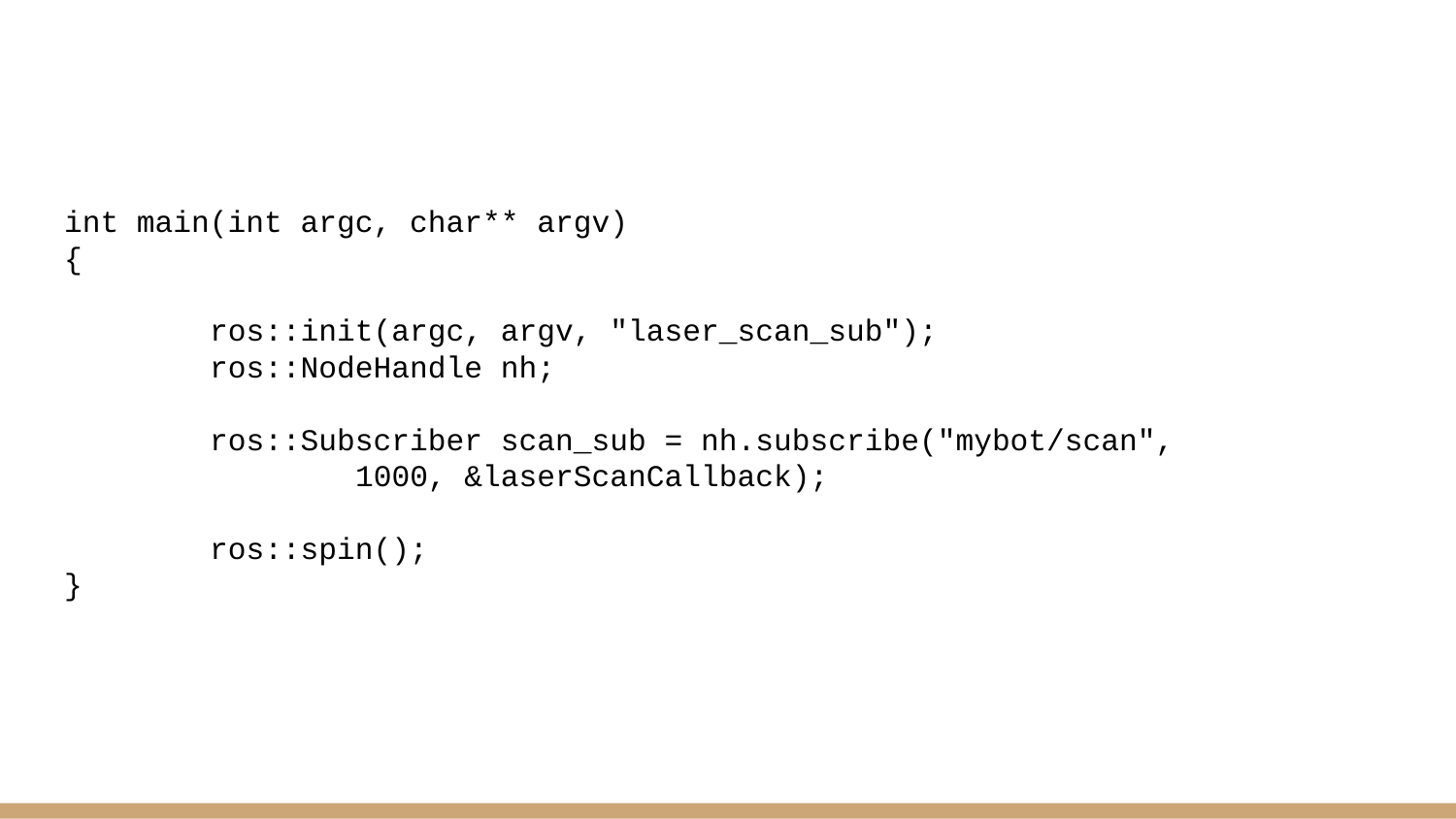

int main(int argc, char** argv)
{

	ros::init(argc, argv, "laser_scan_sub");
	ros::NodeHandle nh;

  	ros::Subscriber scan_sub = nh.subscribe("mybot/scan",
		1000, &laserScanCallback);

	ros::spin();
}